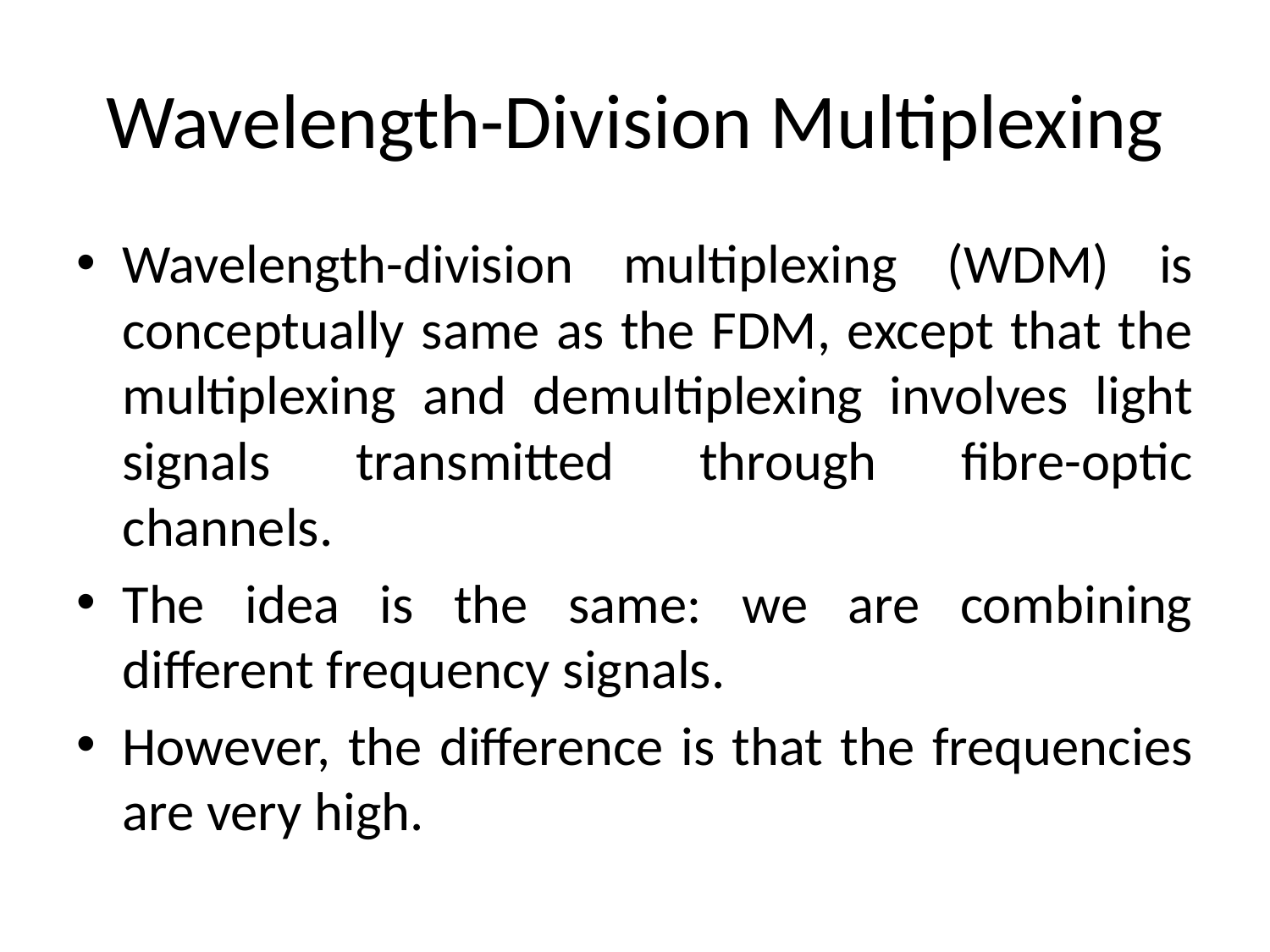

# Wavelength-Division Multiplexing
Wavelength-division multiplexing (WDM) is conceptually same as the FDM, except that the multiplexing and demultiplexing involves light signals transmitted through fibre-optic channels.
The idea is the same: we are combining different frequency signals.
However, the difference is that the frequencies are very high.